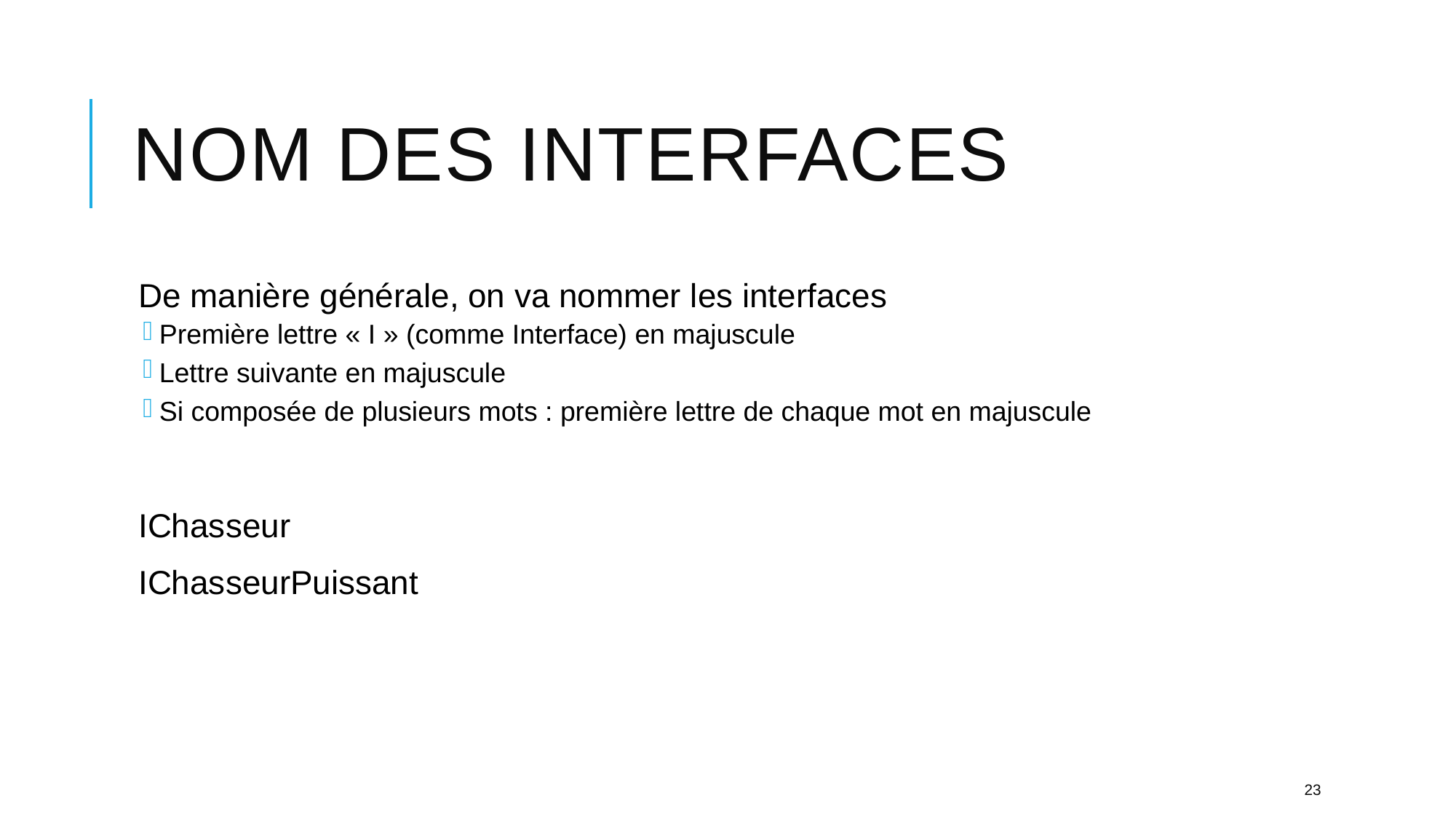

# Nom des interfaces
De manière générale, on va nommer les interfaces
Première lettre « I » (comme Interface) en majuscule
Lettre suivante en majuscule
Si composée de plusieurs mots : première lettre de chaque mot en majuscule

IChasseur
IChasseurPuissant
23